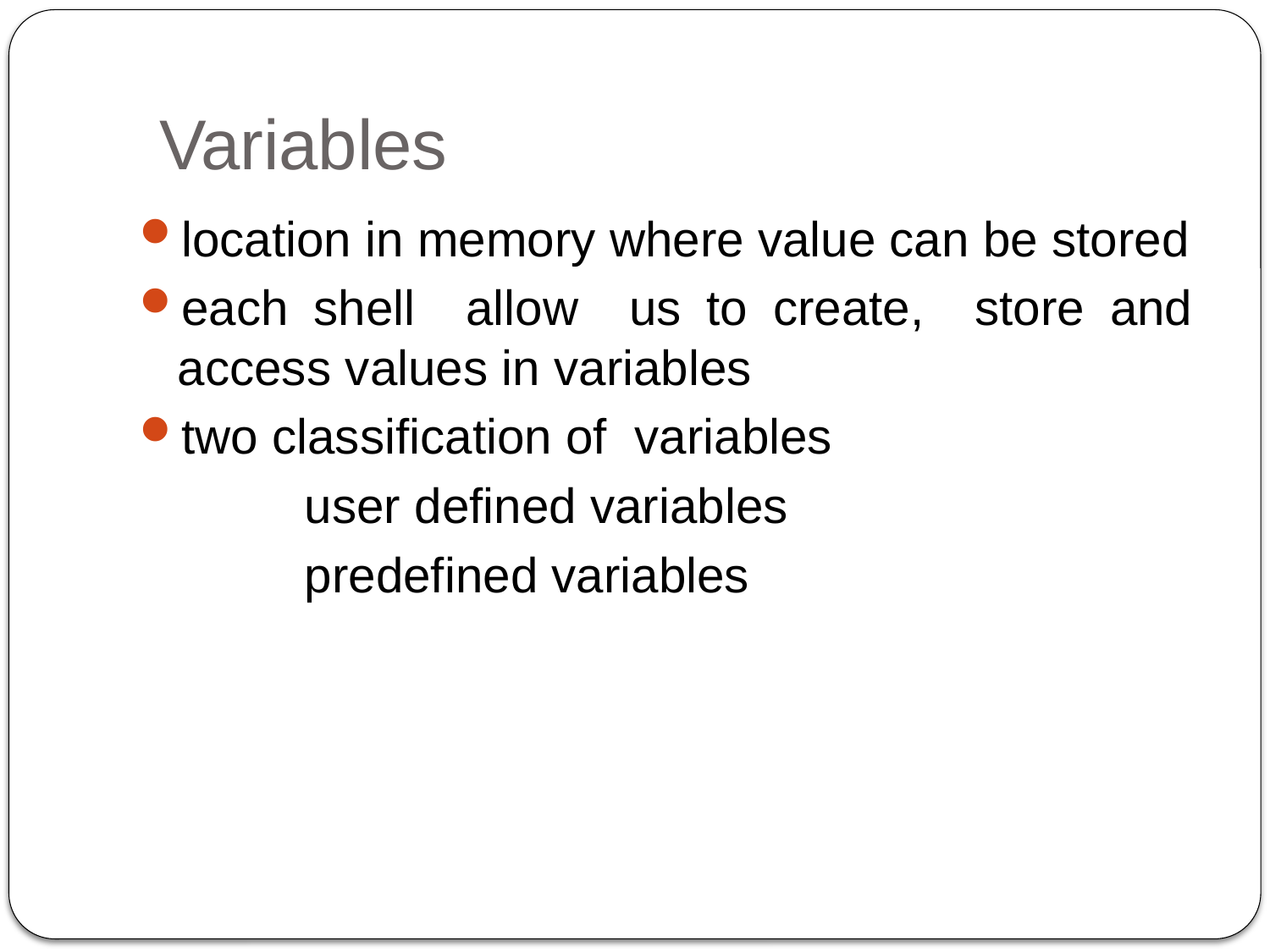

# Variables
location in memory where value can be stored
each shell  allow  us to create,  store and access values in variables
two classification of  variables
		user defined variables
		predefined variables